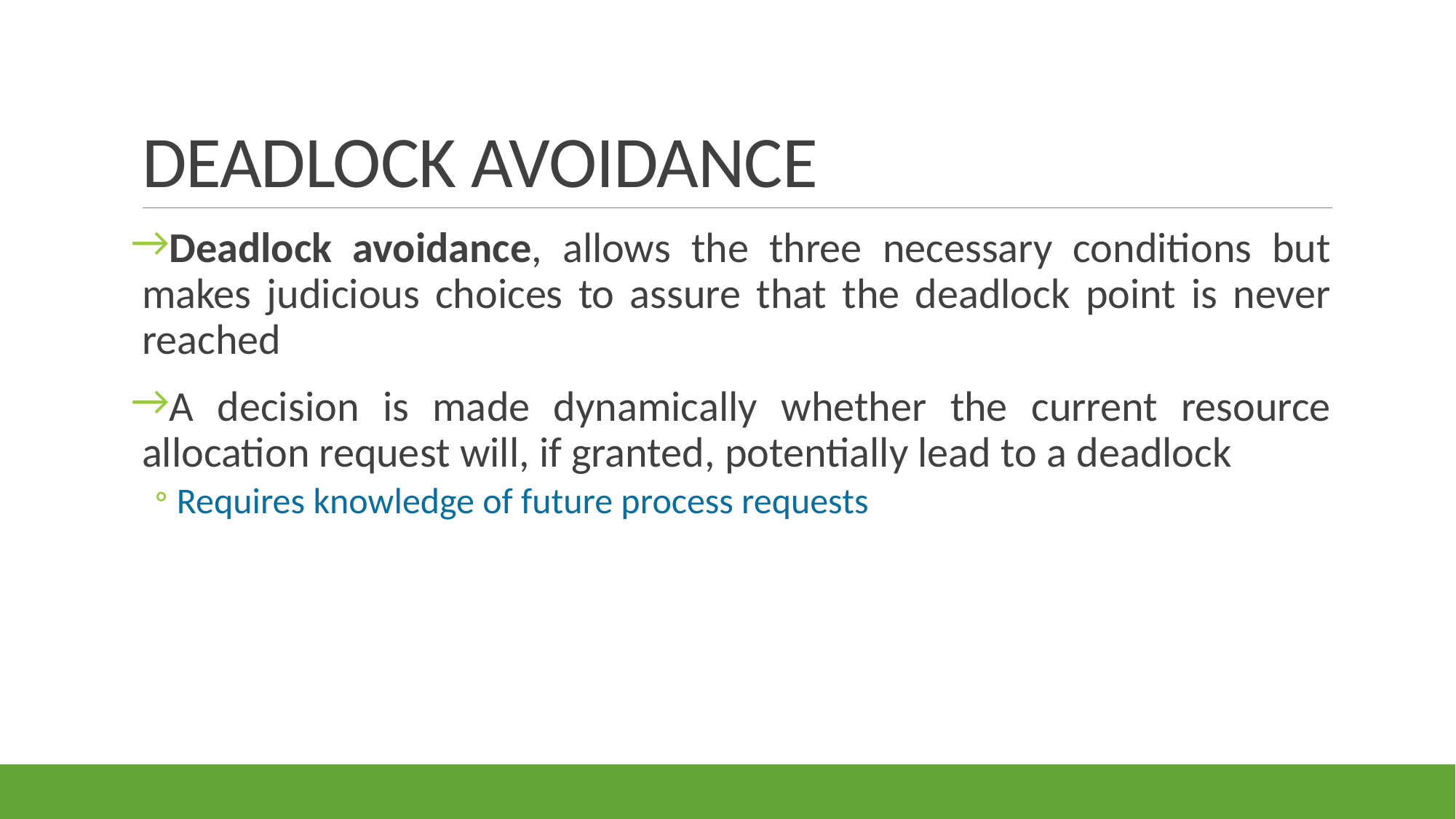

# DEADLOCK AVOIDANCE
Deadlock avoidance, allows the three necessary conditions but makes judicious choices to assure that the deadlock point is never reached
A decision is made dynamically whether the current resource allocation request will, if granted, potentially lead to a deadlock
Requires knowledge of future process requests